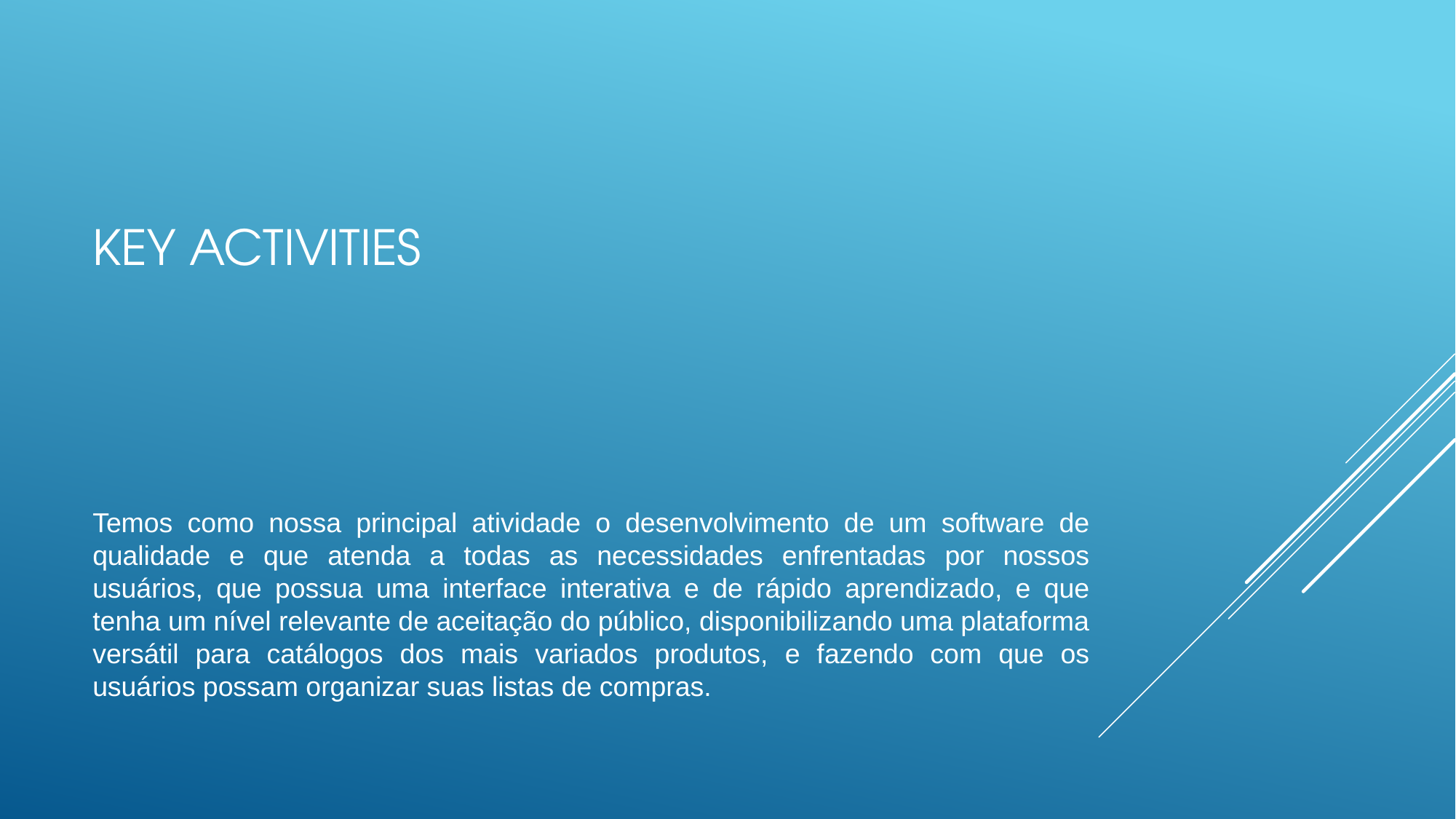

# KEY ACTIVITIES
Temos como nossa principal atividade o desenvolvimento de um software de qualidade e que atenda a todas as necessidades enfrentadas por nossos usuários, que possua uma interface interativa e de rápido aprendizado, e que tenha um nível relevante de aceitação do público, disponibilizando uma plataforma versátil para catálogos dos mais variados produtos, e fazendo com que os usuários possam organizar suas listas de compras.